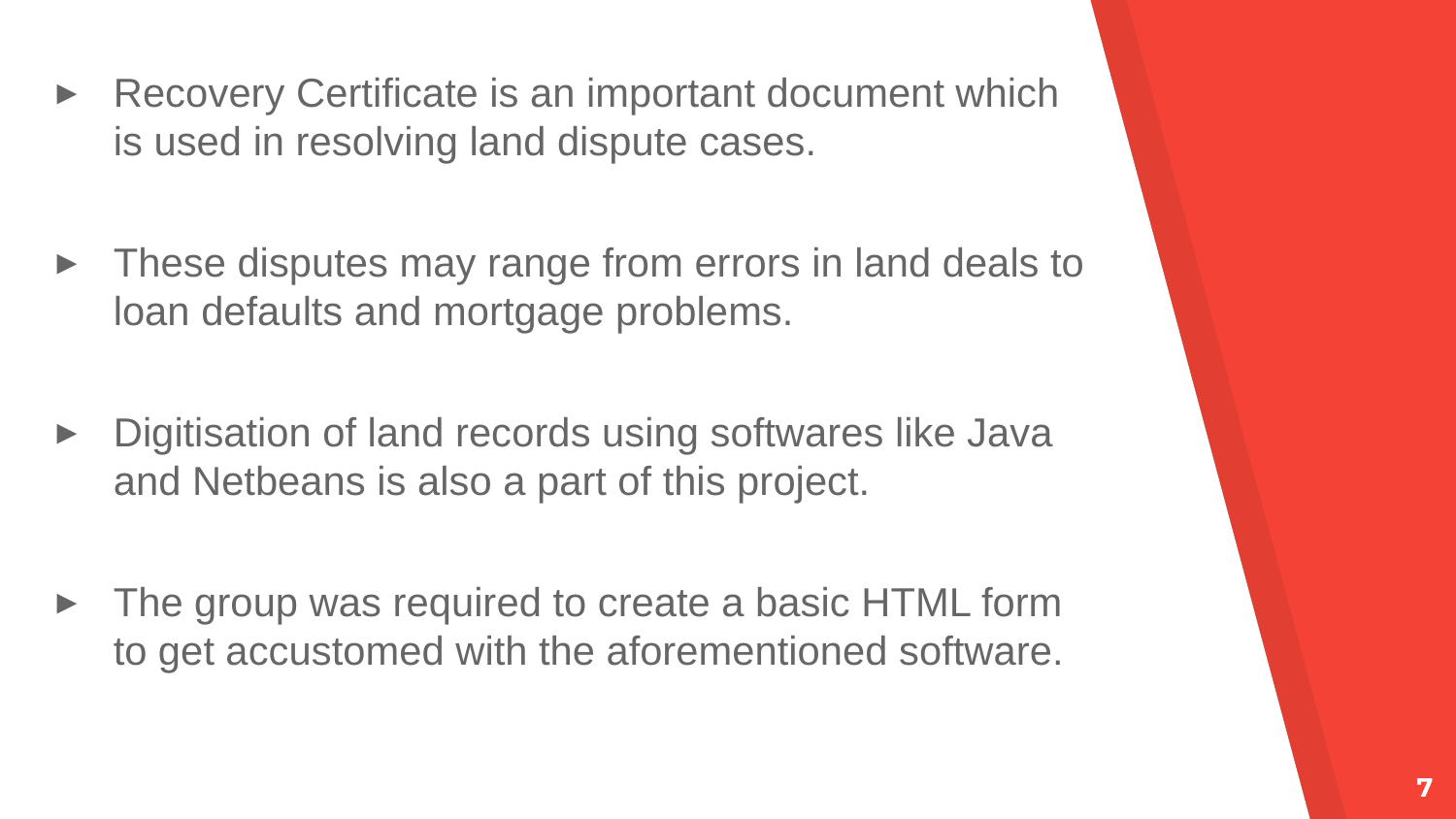

Recovery Certificate is an important document which is used in resolving land dispute cases.

These disputes may range from errors in land deals to loan defaults and mortgage problems.

Digitisation of land records using softwares like Java and Netbeans is also a part of this project.

The group was required to create a basic HTML form to get accustomed with the aforementioned software.
7